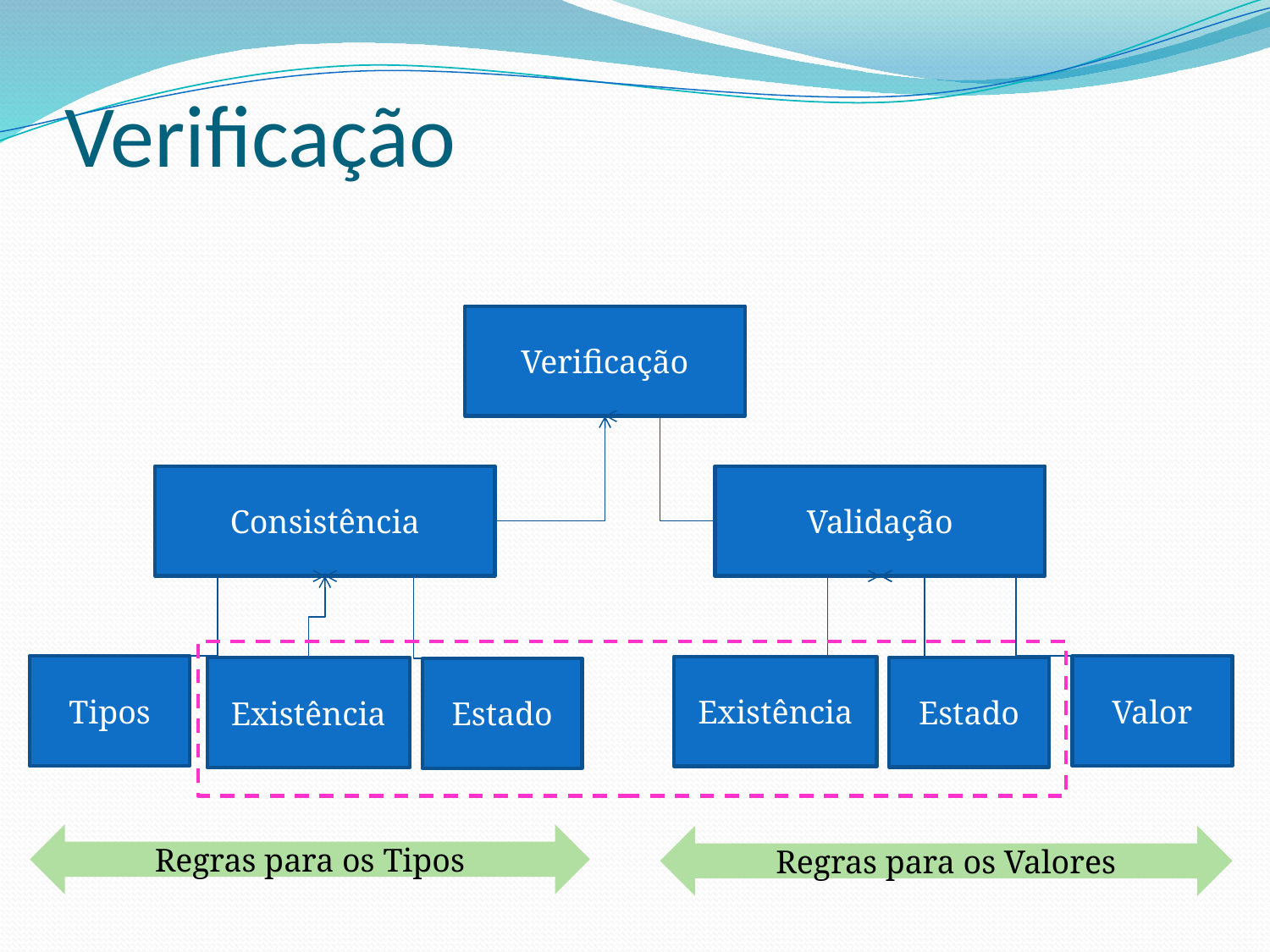

# Verificação
Verificação
Consistência
Validação
Tipos
Existência
Estado
Valor
Existência
Estado

Regras para os Tipos
Regras para os Valores